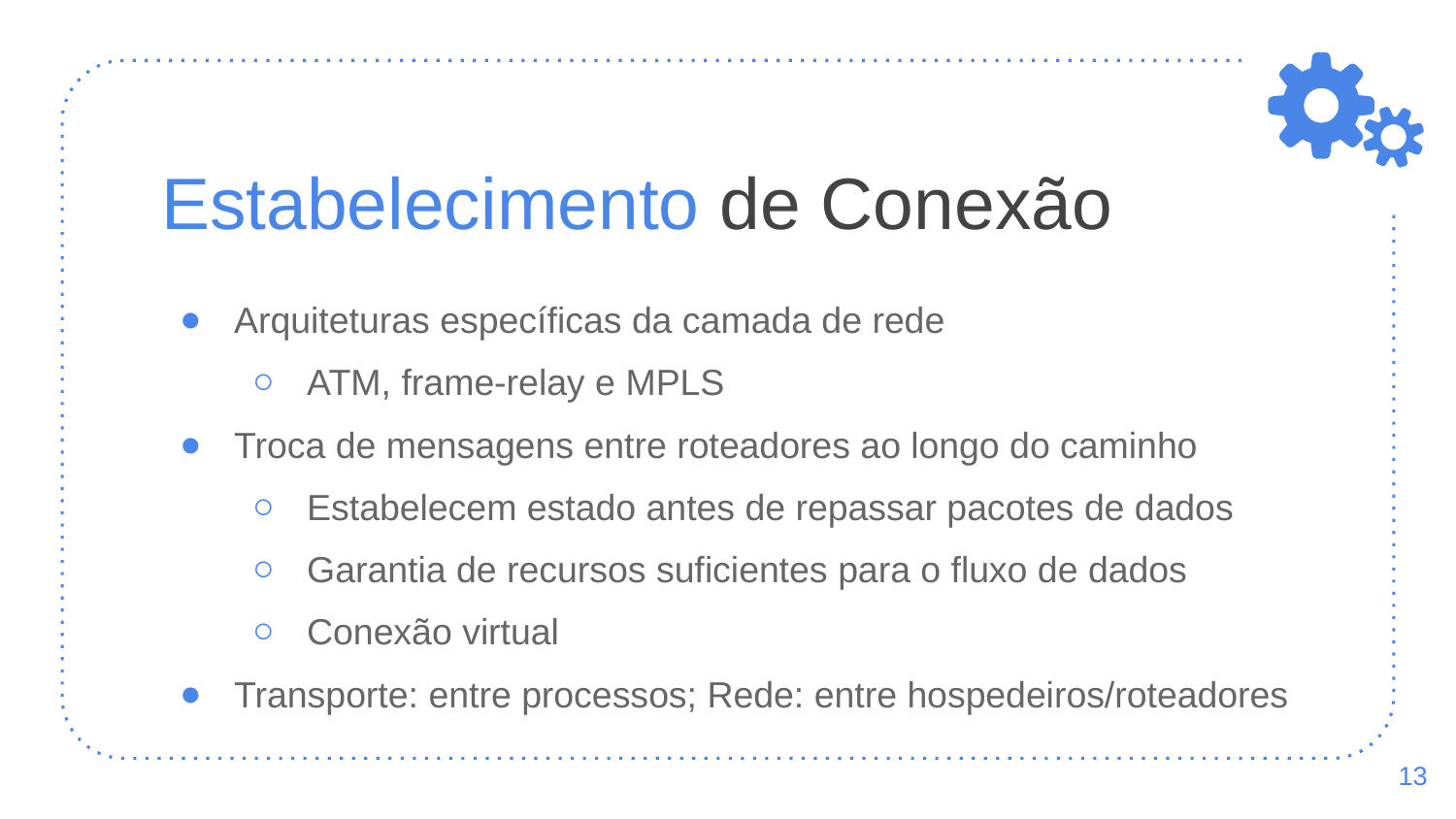

# Estabelecimento de Conexão
Arquiteturas específicas da camada de rede
ATM, frame-relay e MPLS
Troca de mensagens entre roteadores ao longo do caminho
Estabelecem estado antes de repassar pacotes de dados
Garantia de recursos suficientes para o fluxo de dados
Conexão virtual
Transporte: entre processos; Rede: entre hospedeiros/roteadores
13